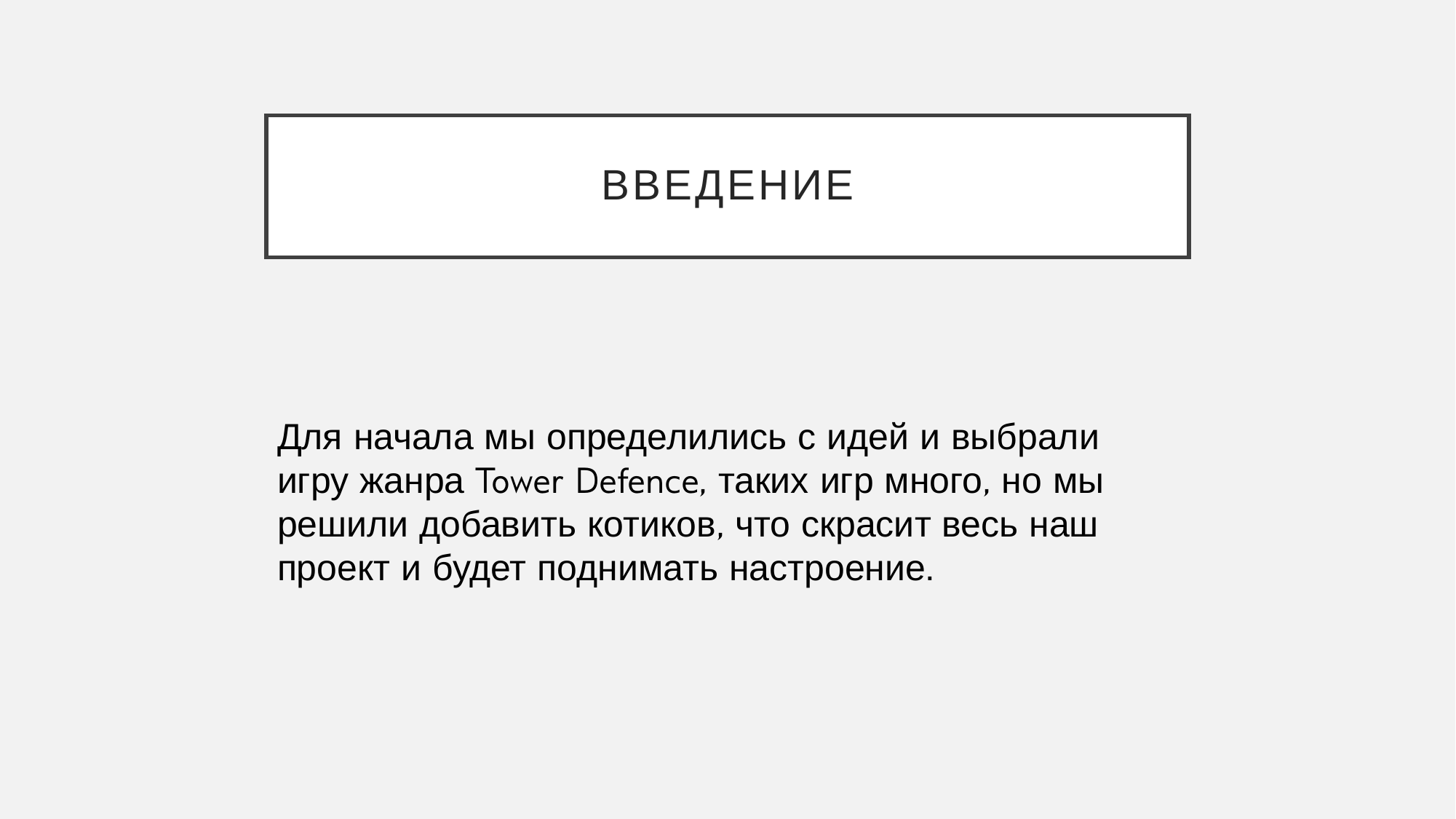

# Введение
Для начала мы определились с идей и выбрали игру жанра Tower Defence, таких игр много, но мы решили добавить котиков, что скрасит весь наш проект и будет поднимать настроение.